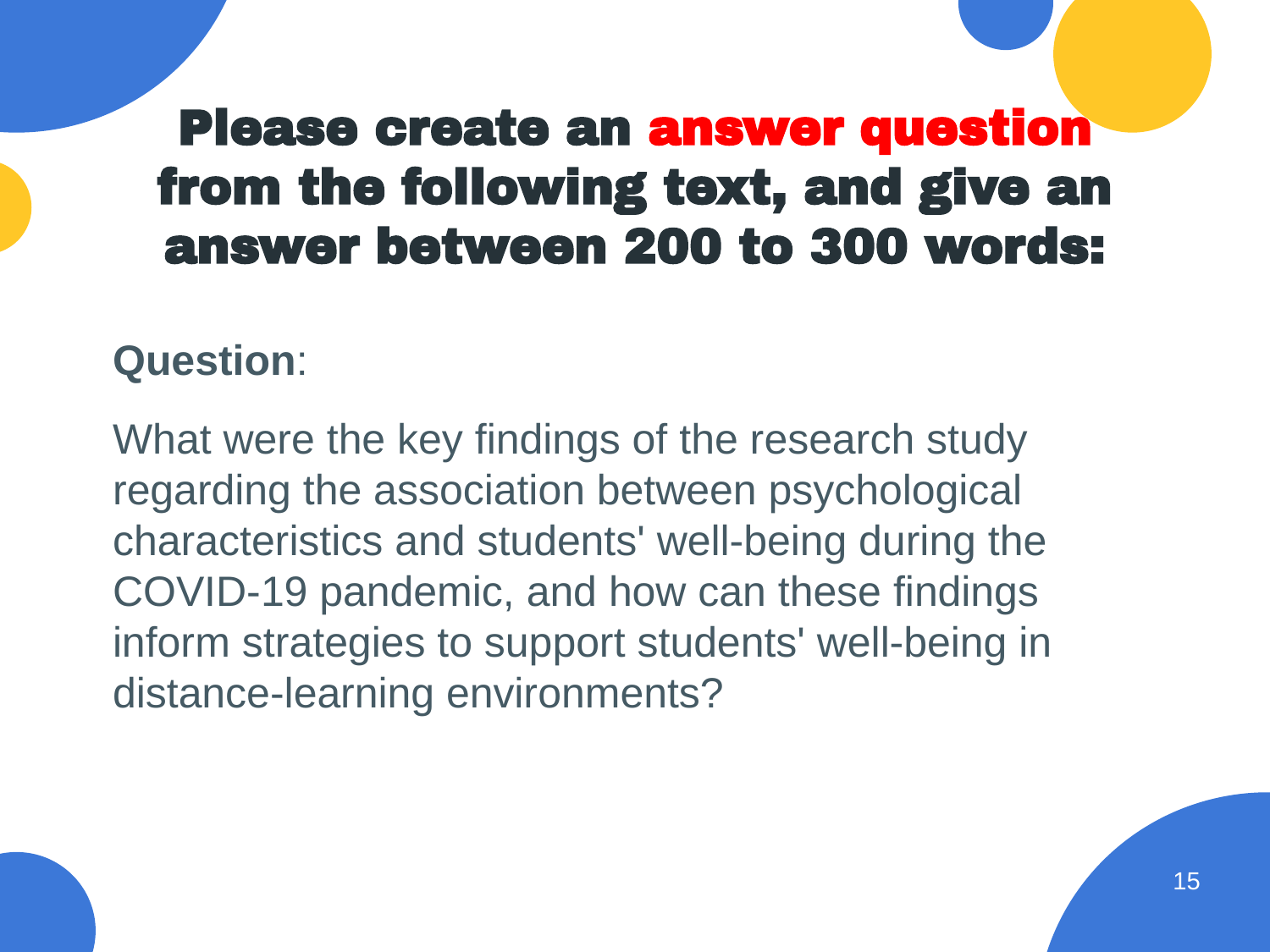

# Please create an answer question from the following text, and give an answer between 200 to 300 words:
Question:
What were the key findings of the research study regarding the association between psychological characteristics and students' well-being during the COVID-19 pandemic, and how can these findings inform strategies to support students' well-being in distance-learning environments?
15